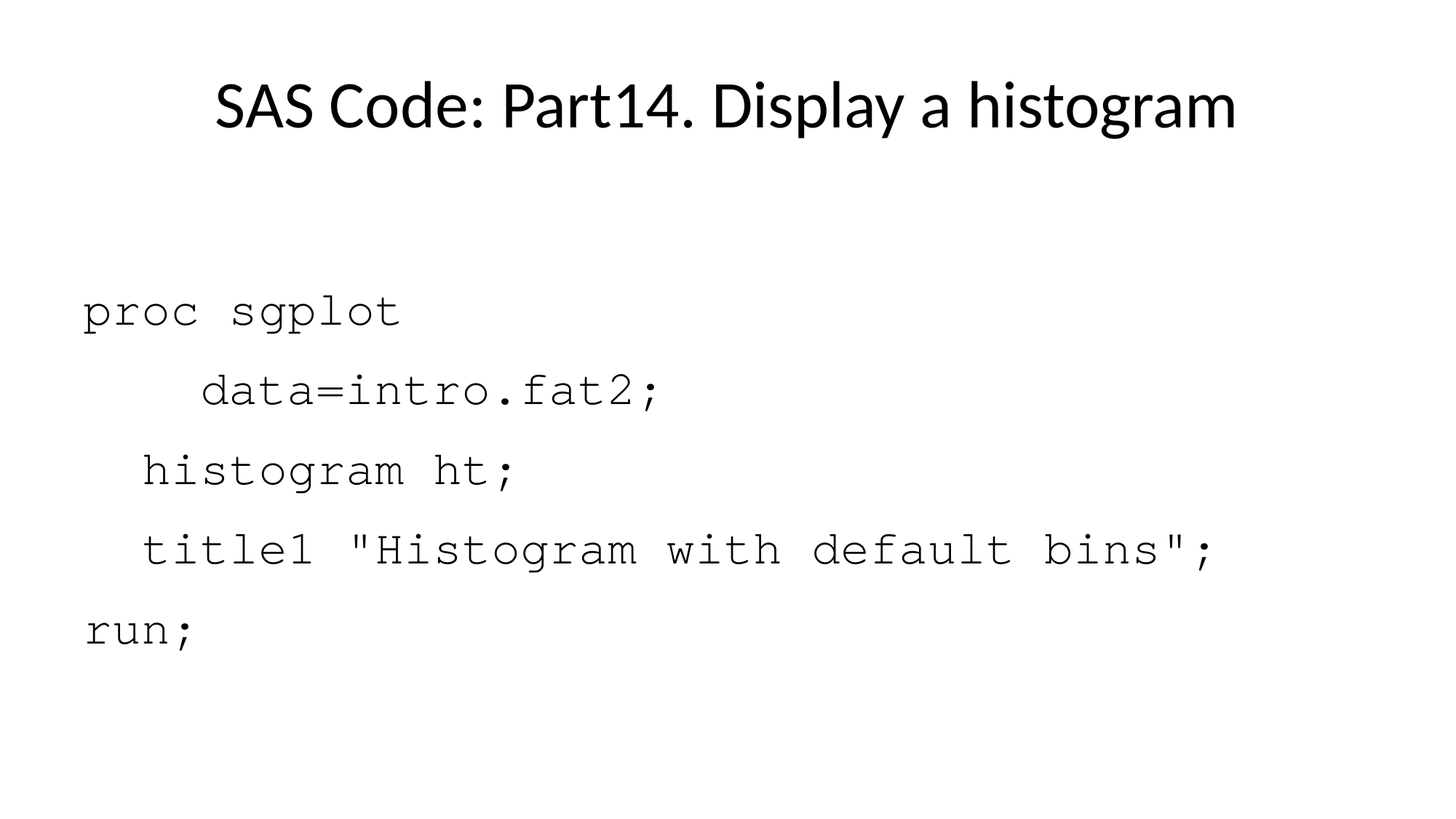

# SAS Code: Part14. Display a histogram

proc sgplot
    data=intro.fat2;
  histogram ht;
  title1 "Histogram with default bins";
run;